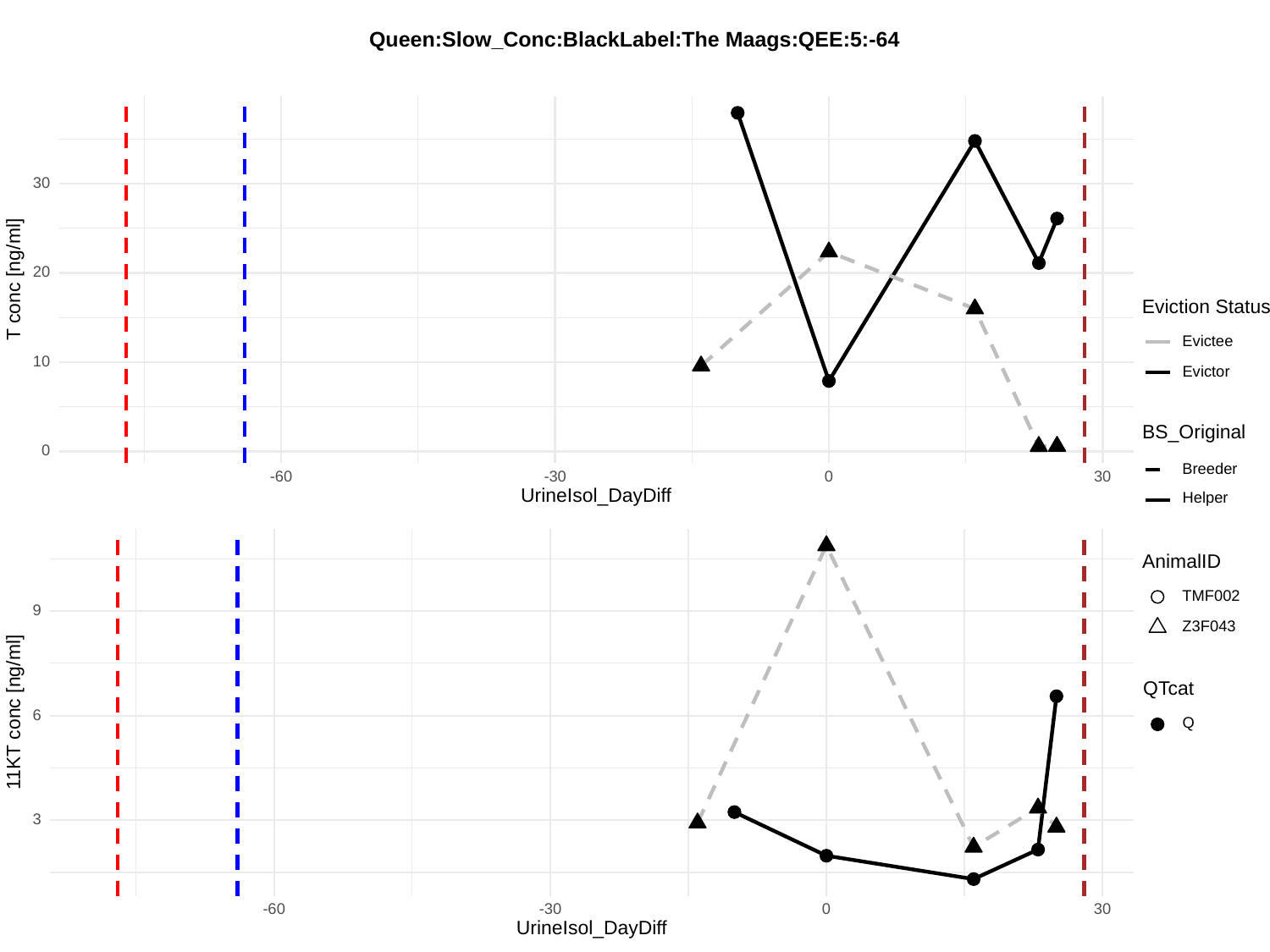

Queen:Slow_Conc:BlackLabel:The Maags:QEE:5:-64

30

20
T conc [ng/ml]

Eviction Status

Evictee

10

Evictor

BS_Original

0

Breeder

-30
30
-60
0
UrineIsol_DayDiff
Helper

AnimalID

TMF002
9

Z3F043

QTcat

11KT conc [ng/ml]
6

Q

3

-30
30
-60
0
UrineIsol_DayDiff